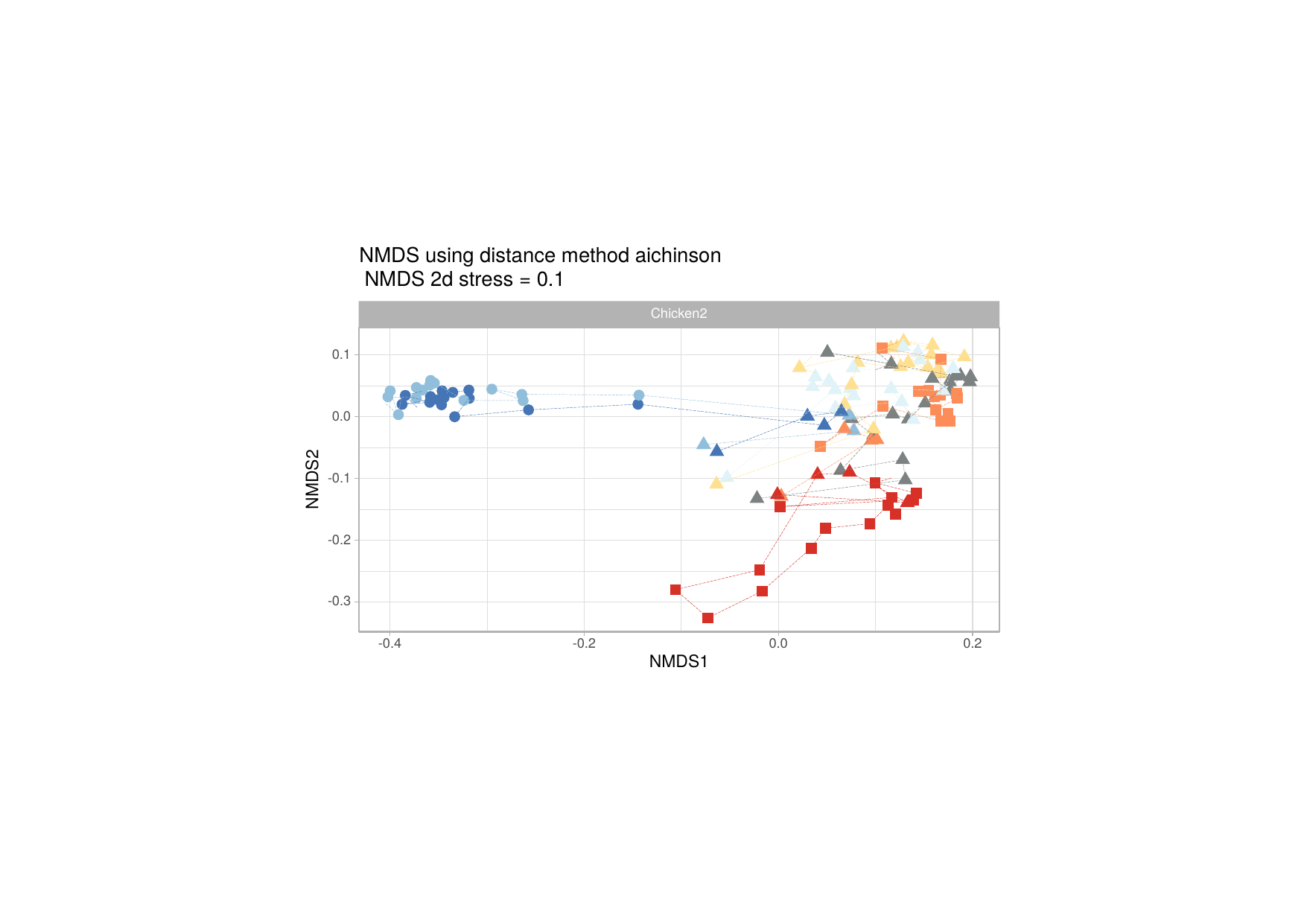

NMDS using distance method aichinson
 NMDS 2d stress = 0.1

Chicken2

0.1

0.0

NMDS2
-0.1

-0.2

-0.3

-0.2
0.2
-0.4
0.0
NMDS1